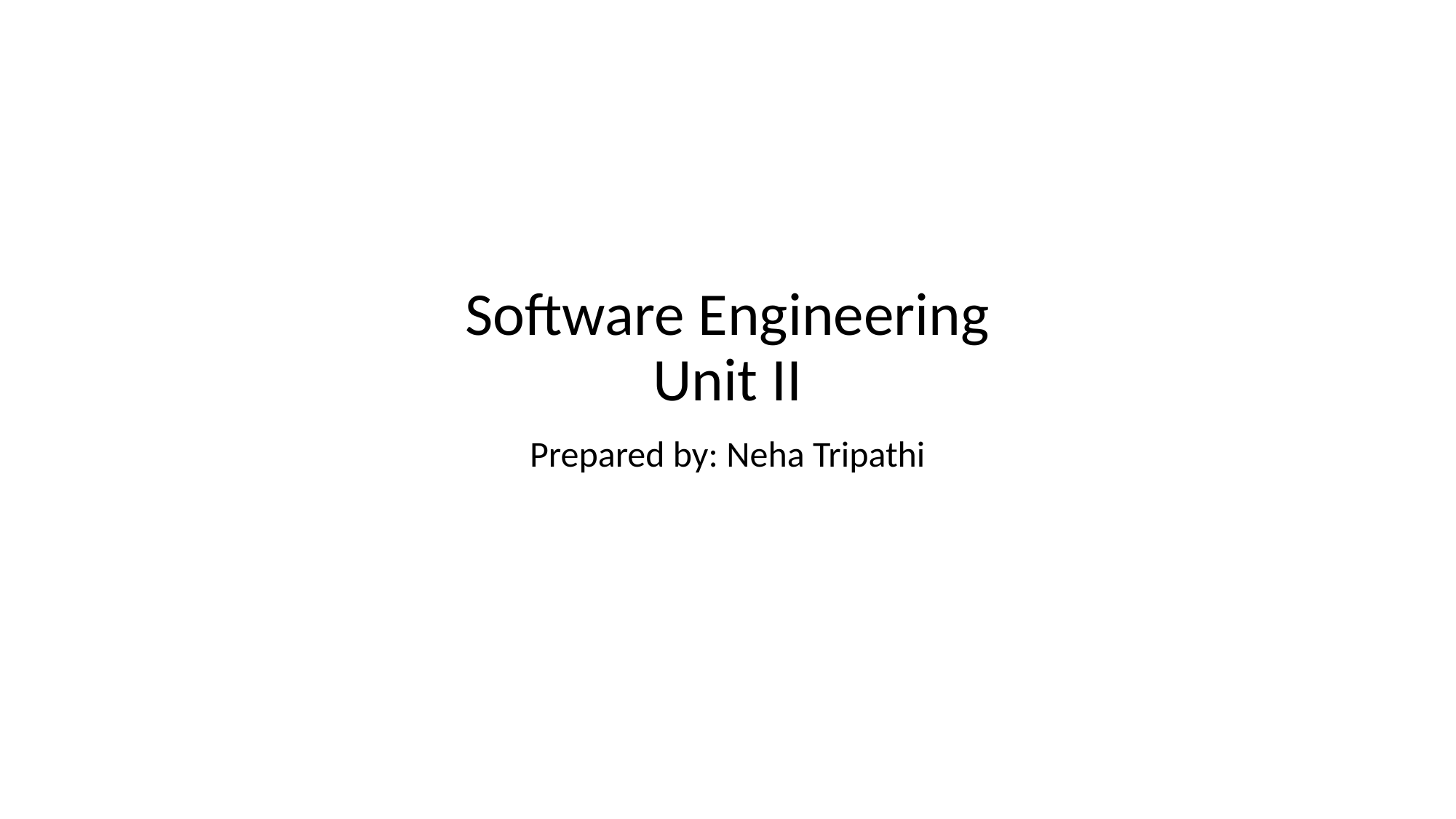

# Software Engineering Unit II
Prepared by: Neha Tripathi